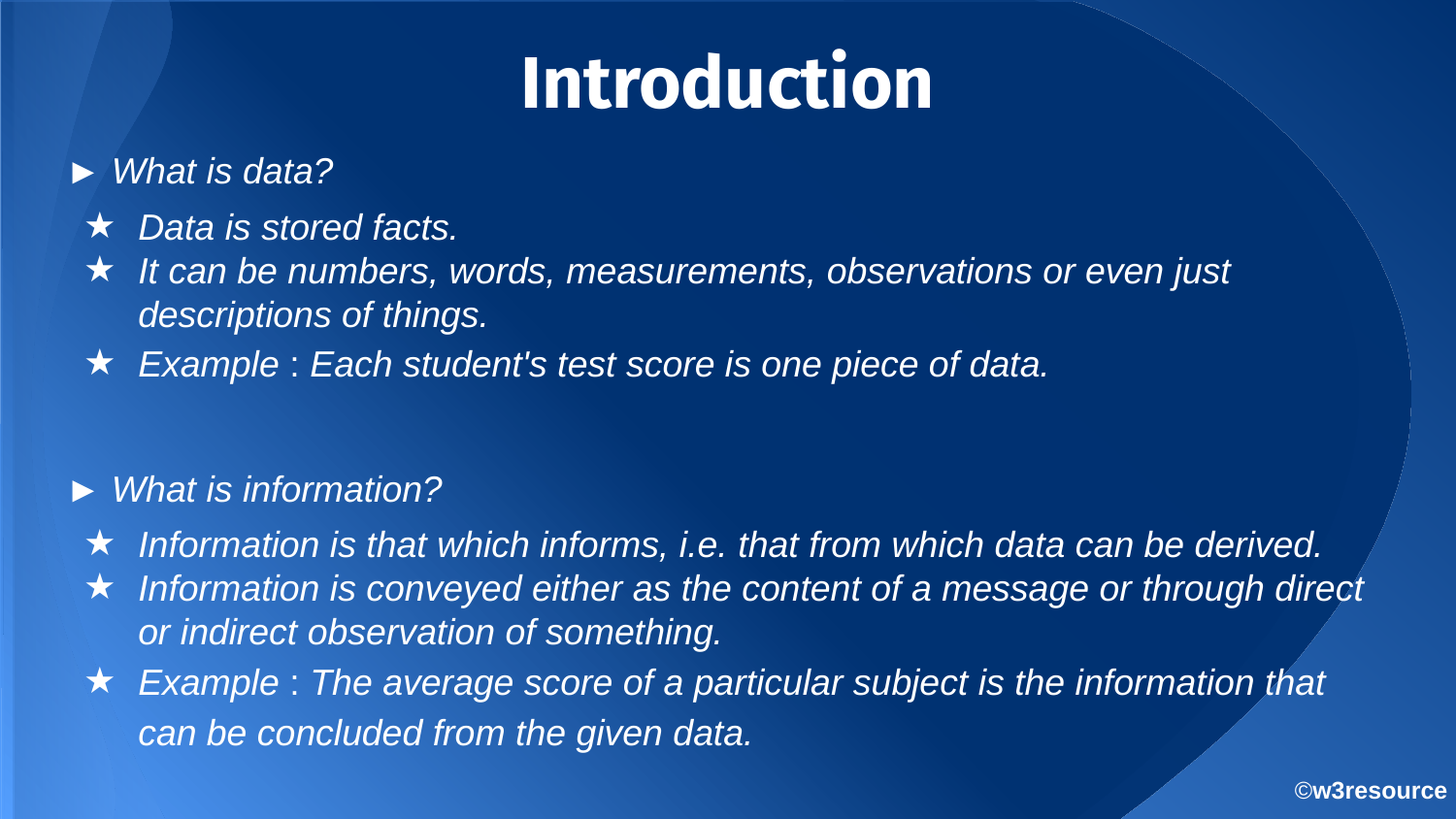

# Introduction

► What is data?
Data is stored facts.
It can be numbers, words, measurements, observations or even just descriptions of things.
Example : Each student's test score is one piece of data.

► What is information?
Information is that which informs, i.e. that from which data can be derived.
Information is conveyed either as the content of a message or through direct or indirect observation of something.
Example : The average score of a particular subject is the information that can be concluded from the given data.

©w3resource